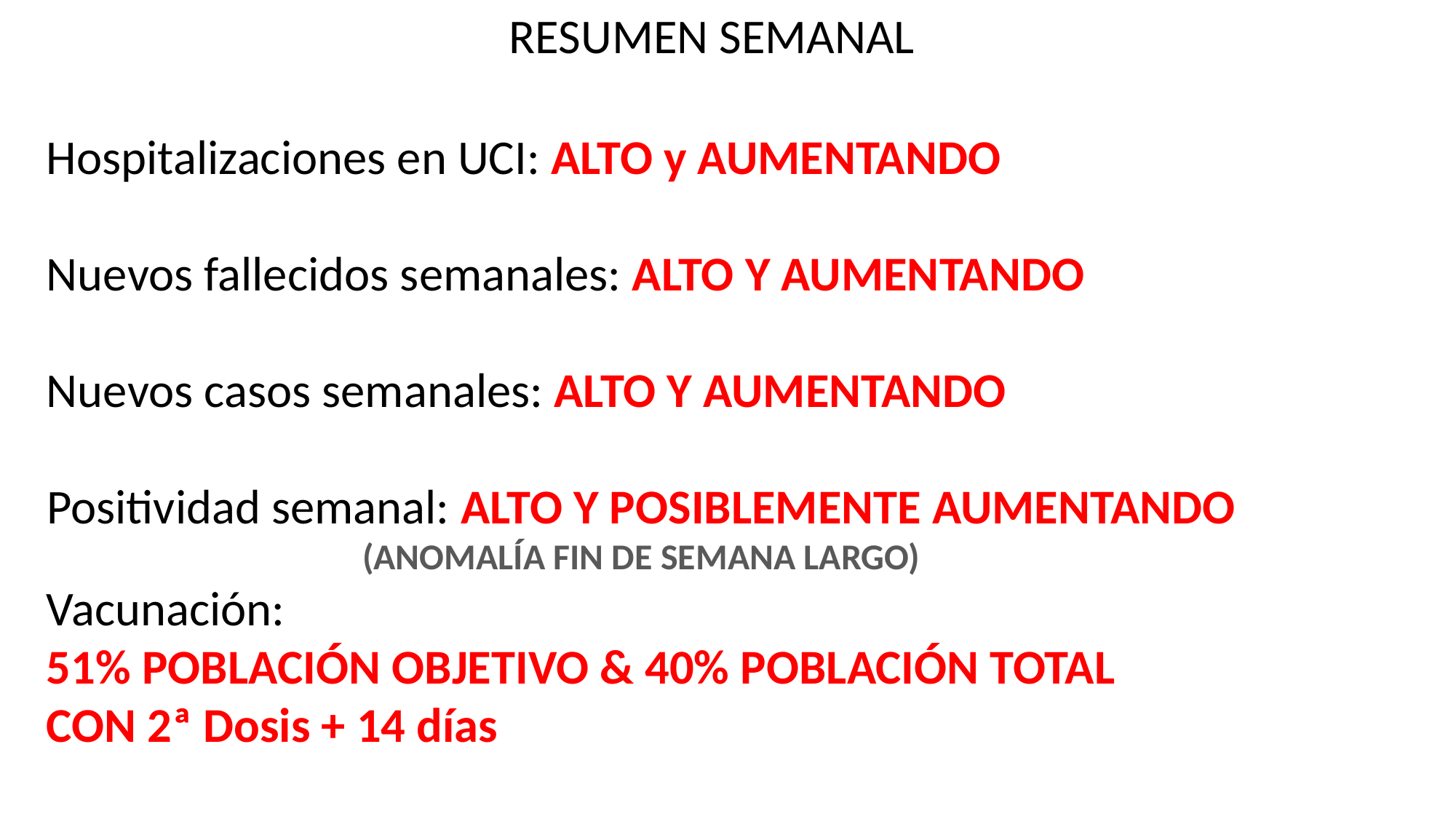

RESUMEN SEMANAL
Hospitalizaciones en UCI: ALTO y AUMENTANDO

Nuevos fallecidos semanales: ALTO Y AUMENTANDO

Nuevos casos semanales: ALTO Y AUMENTANDO
Positividad semanal: ALTO Y POSIBLEMENTE AUMENTANDO
(ANOMALÍA FIN DE SEMANA LARGO)
Vacunación:
51% POBLACIÓN OBJETIVO & 40% POBLACIÓN TOTAL
CON 2ª Dosis + 14 días